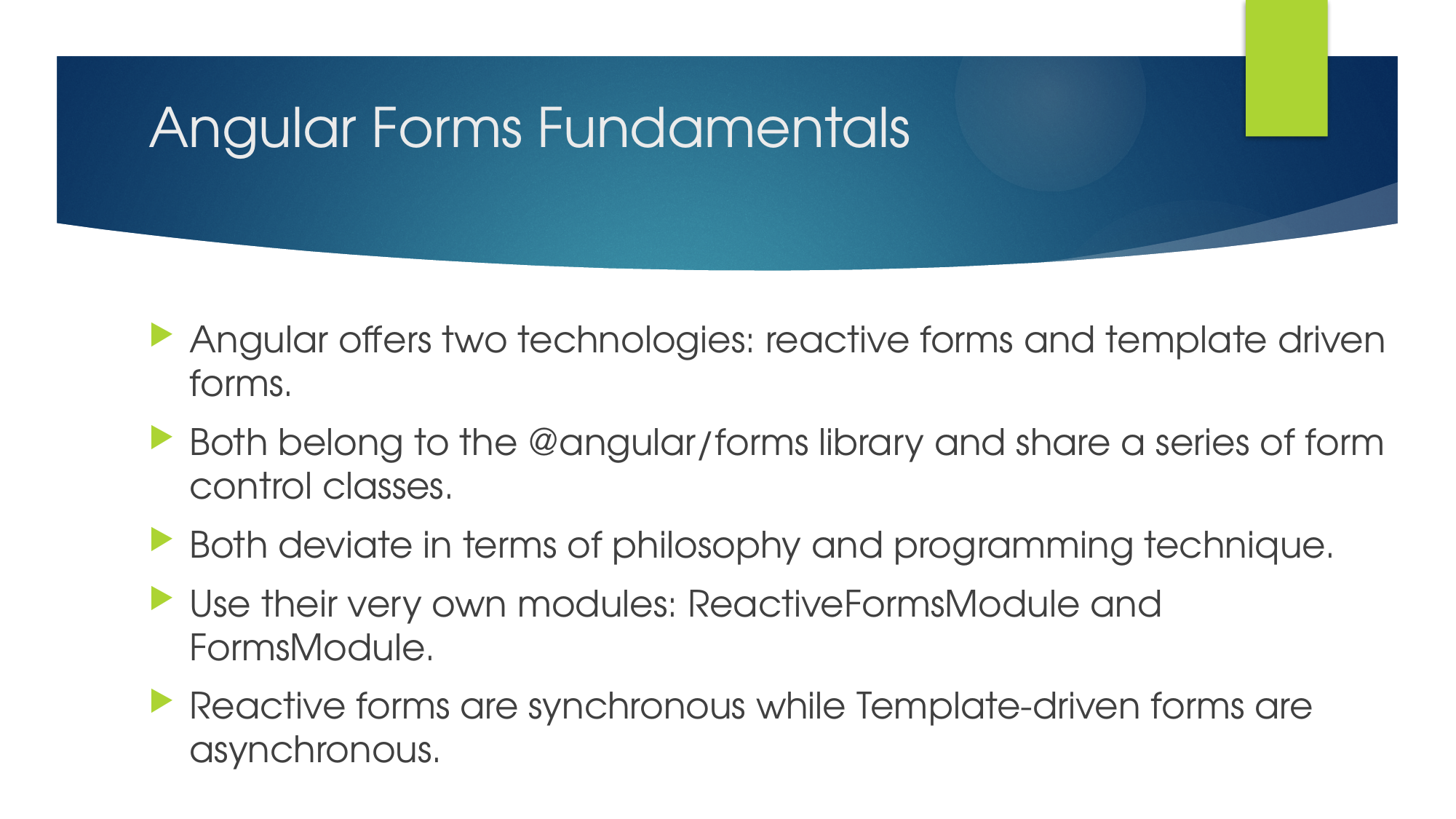

# Angular Forms Fundamentals
Angular offers two technologies: reactive forms and template driven forms.
Both belong to the @angular/forms library and share a series of form control classes.
Both deviate in terms of philosophy and programming technique.
Use their very own modules: ReactiveFormsModule and FormsModule.
Reactive forms are synchronous while Template-driven forms are asynchronous.